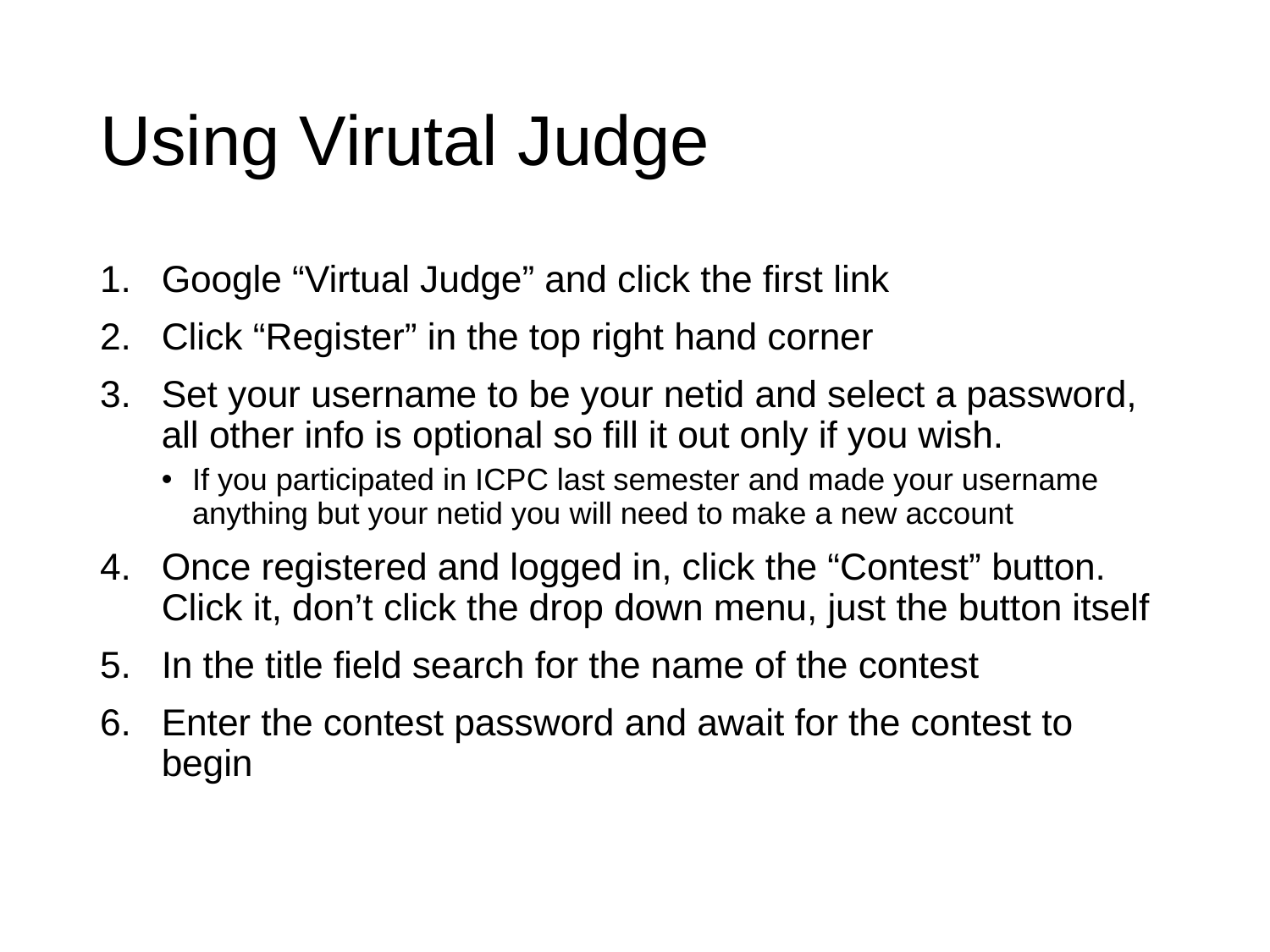

# Using Virutal Judge
Google “Virtual Judge” and click the first link
Click “Register” in the top right hand corner
Set your username to be your netid and select a password, all other info is optional so fill it out only if you wish.
If you participated in ICPC last semester and made your username anything but your netid you will need to make a new account
Once registered and logged in, click the “Contest” button. Click it, don’t click the drop down menu, just the button itself
In the title field search for the name of the contest
Enter the contest password and await for the contest to begin